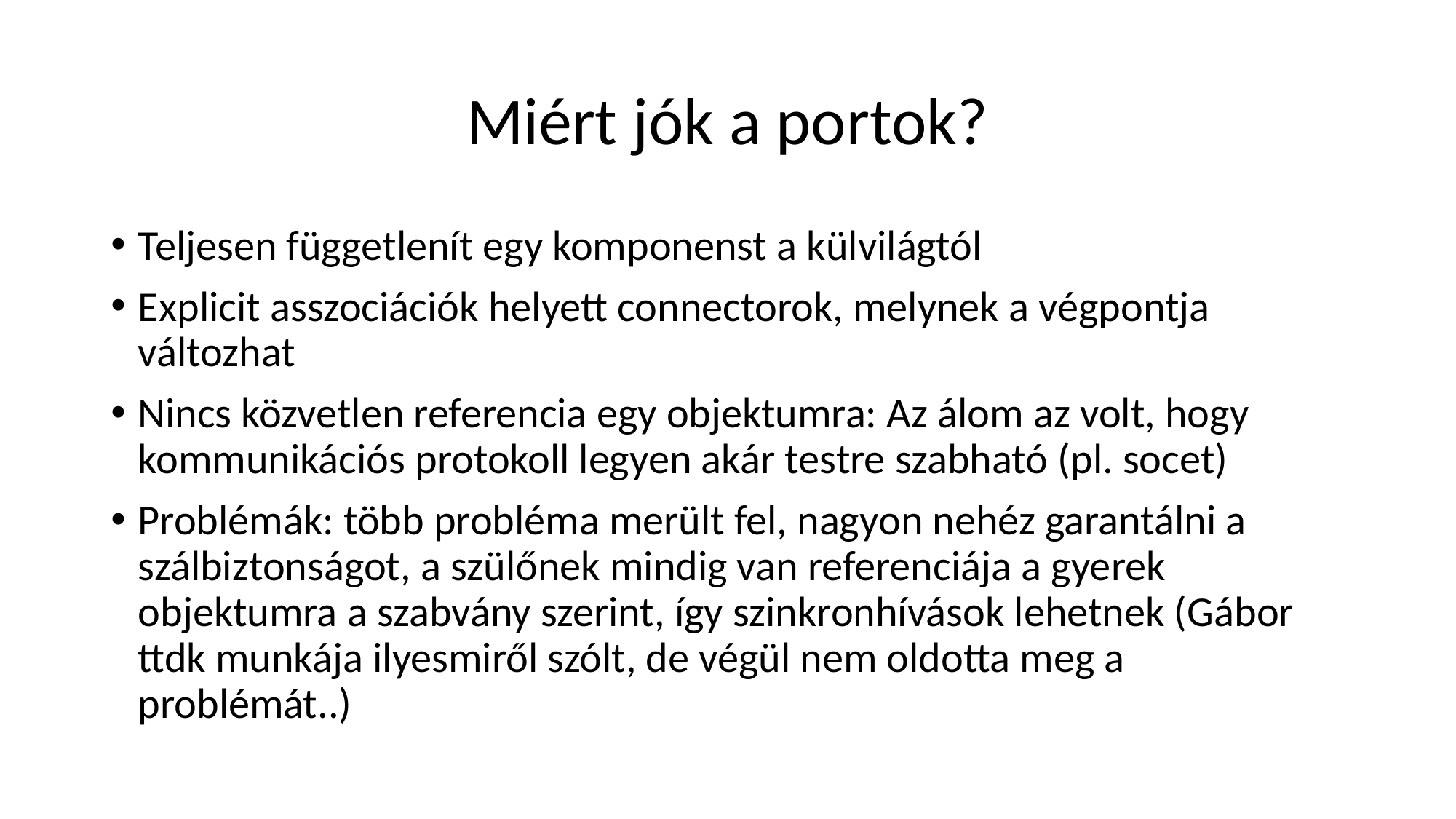

# Miért jók a portok?
Teljesen függetlenít egy komponenst a külvilágtól
Explicit asszociációk helyett connectorok, melynek a végpontja változhat
Nincs közvetlen referencia egy objektumra: Az álom az volt, hogy kommunikációs protokoll legyen akár testre szabható (pl. socet)
Problémák: több probléma merült fel, nagyon nehéz garantálni a szálbiztonságot, a szülőnek mindig van referenciája a gyerek objektumra a szabvány szerint, így szinkronhívások lehetnek (Gábor ttdk munkája ilyesmiről szólt, de végül nem oldotta meg a problémát..)